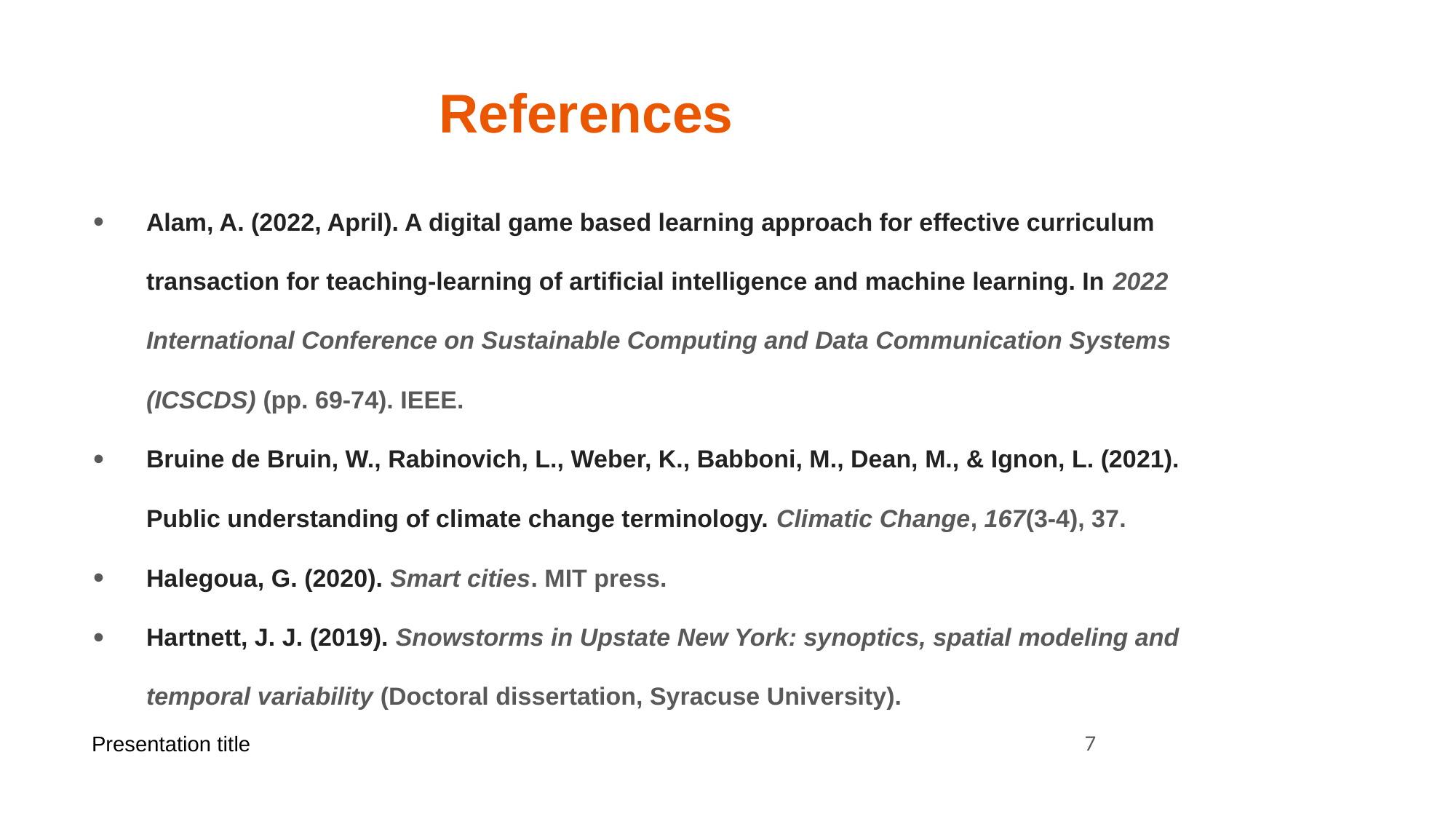

# References
Alam, A. (2022, April). A digital game based learning approach for effective curriculum transaction for teaching-learning of artificial intelligence and machine learning. In 2022 International Conference on Sustainable Computing and Data Communication Systems (ICSCDS) (pp. 69-74). IEEE.
Bruine de Bruin, W., Rabinovich, L., Weber, K., Babboni, M., Dean, M., & Ignon, L. (2021). Public understanding of climate change terminology. Climatic Change, 167(3-4), 37.
Halegoua, G. (2020). Smart cities. MIT press.
Hartnett, J. J. (2019). Snowstorms in Upstate New York: synoptics, spatial modeling and temporal variability (Doctoral dissertation, Syracuse University).

Presentation title
7